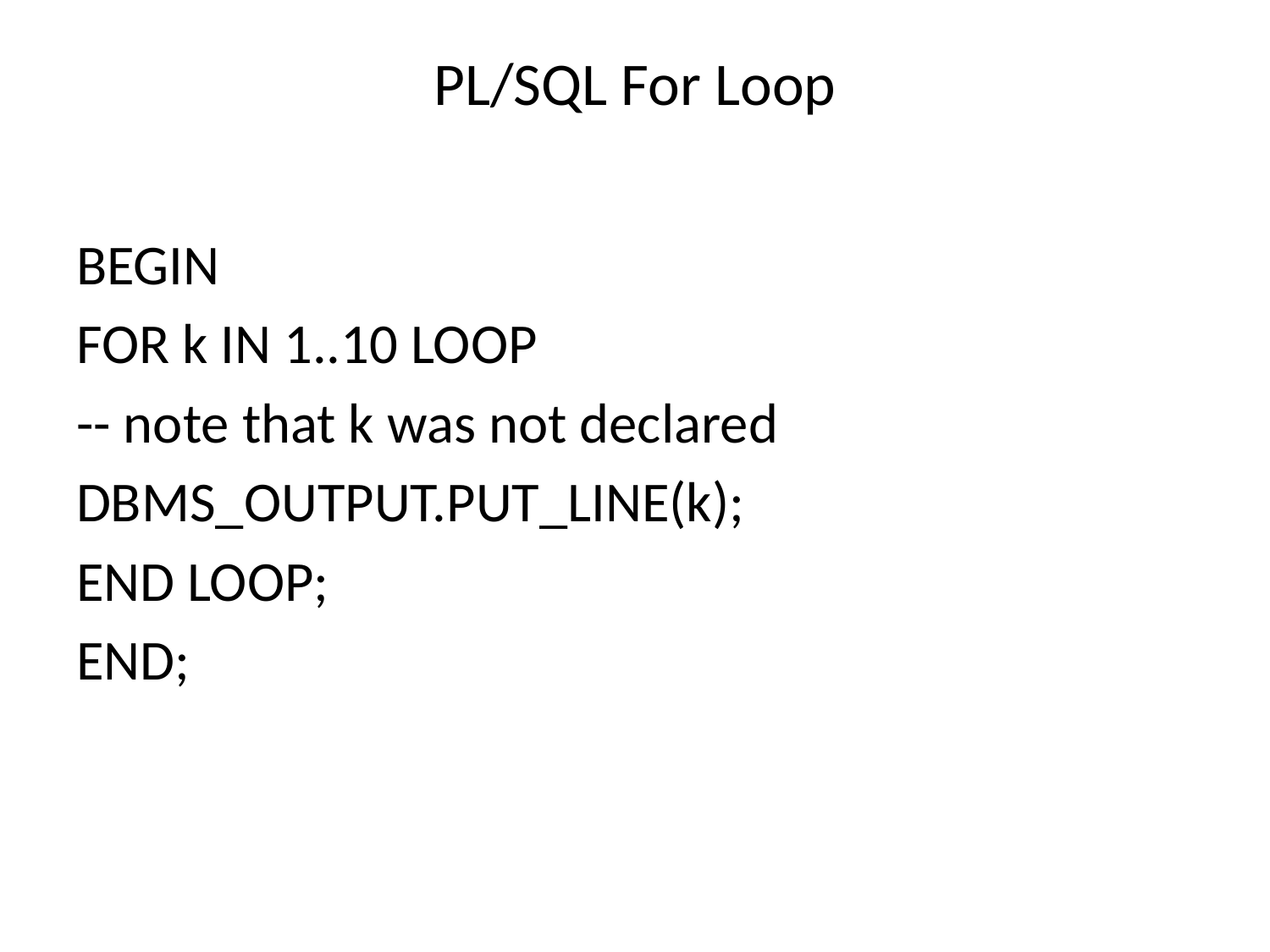

# PL/SQL For Loop
BEGIN
FOR k IN 1..10 LOOP
-- note that k was not declared
DBMS_OUTPUT.PUT_LINE(k);
END LOOP;
END;